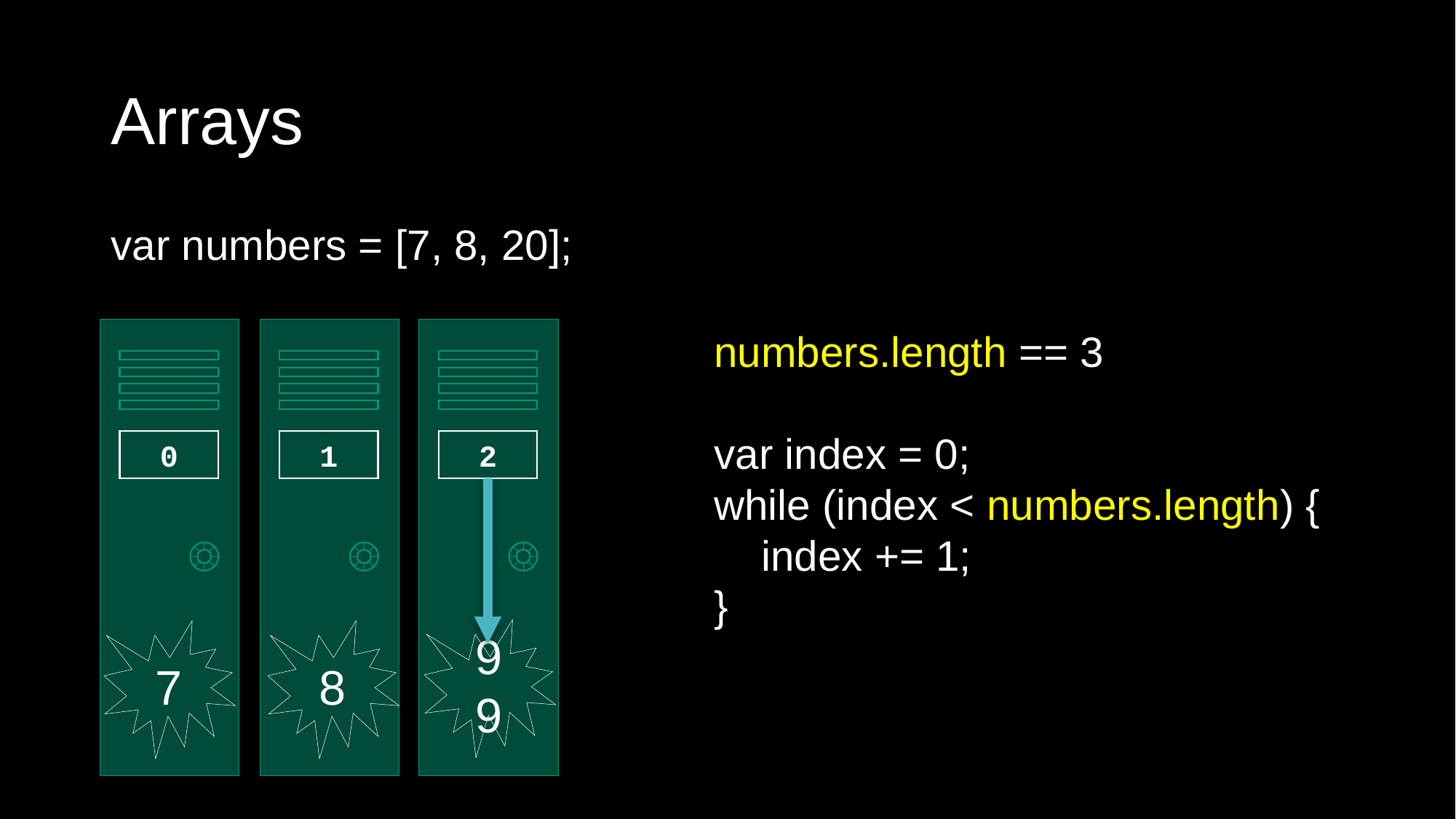

# Arrays
var numbers = [7, 8, 20];
numbers.length == 3

var index = 0;
while (index < numbers.length) {
    index += 1;
}

0

1

2

99
7
8